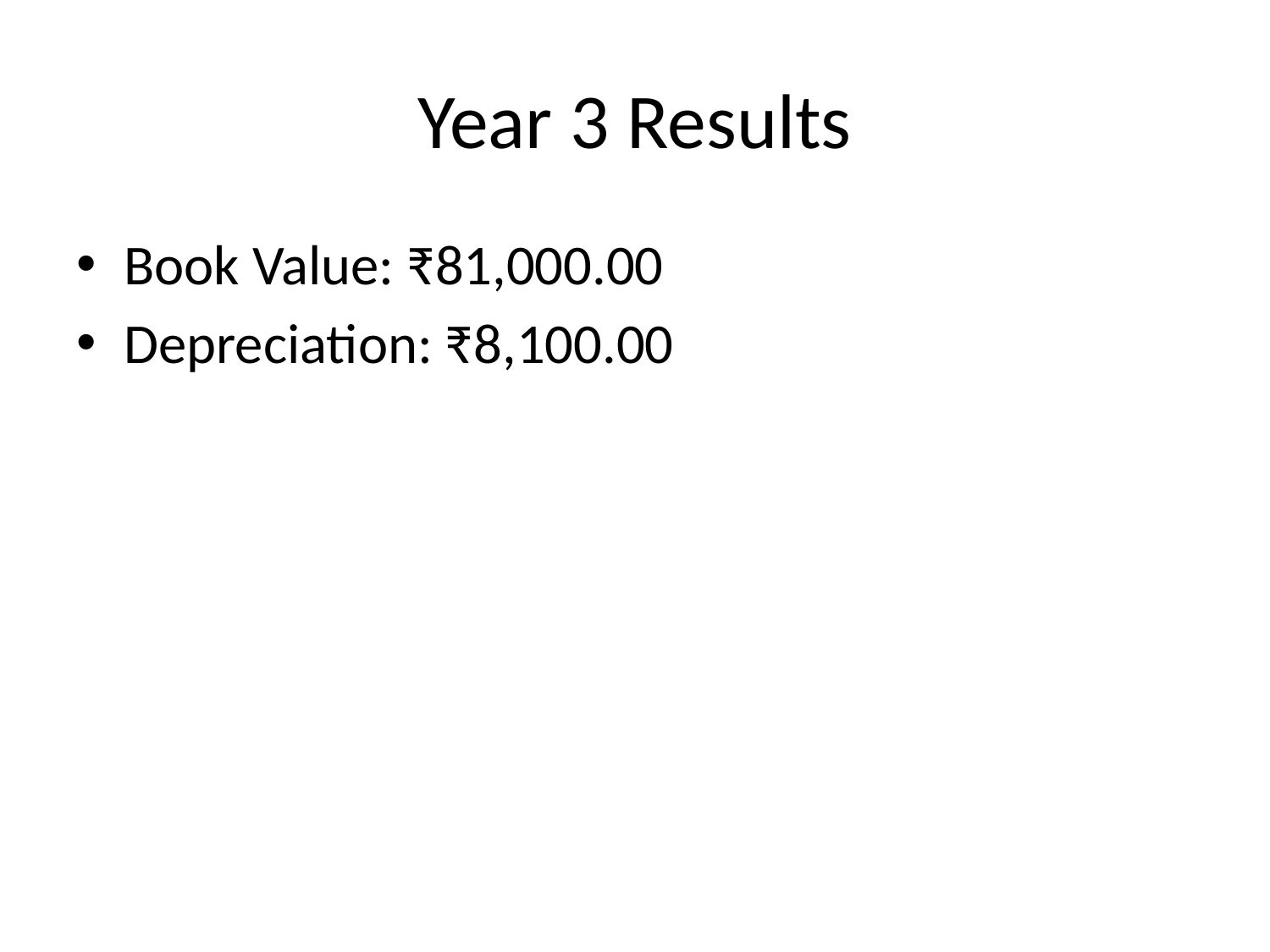

# Year 3 Results
Book Value: ₹81,000.00
Depreciation: ₹8,100.00